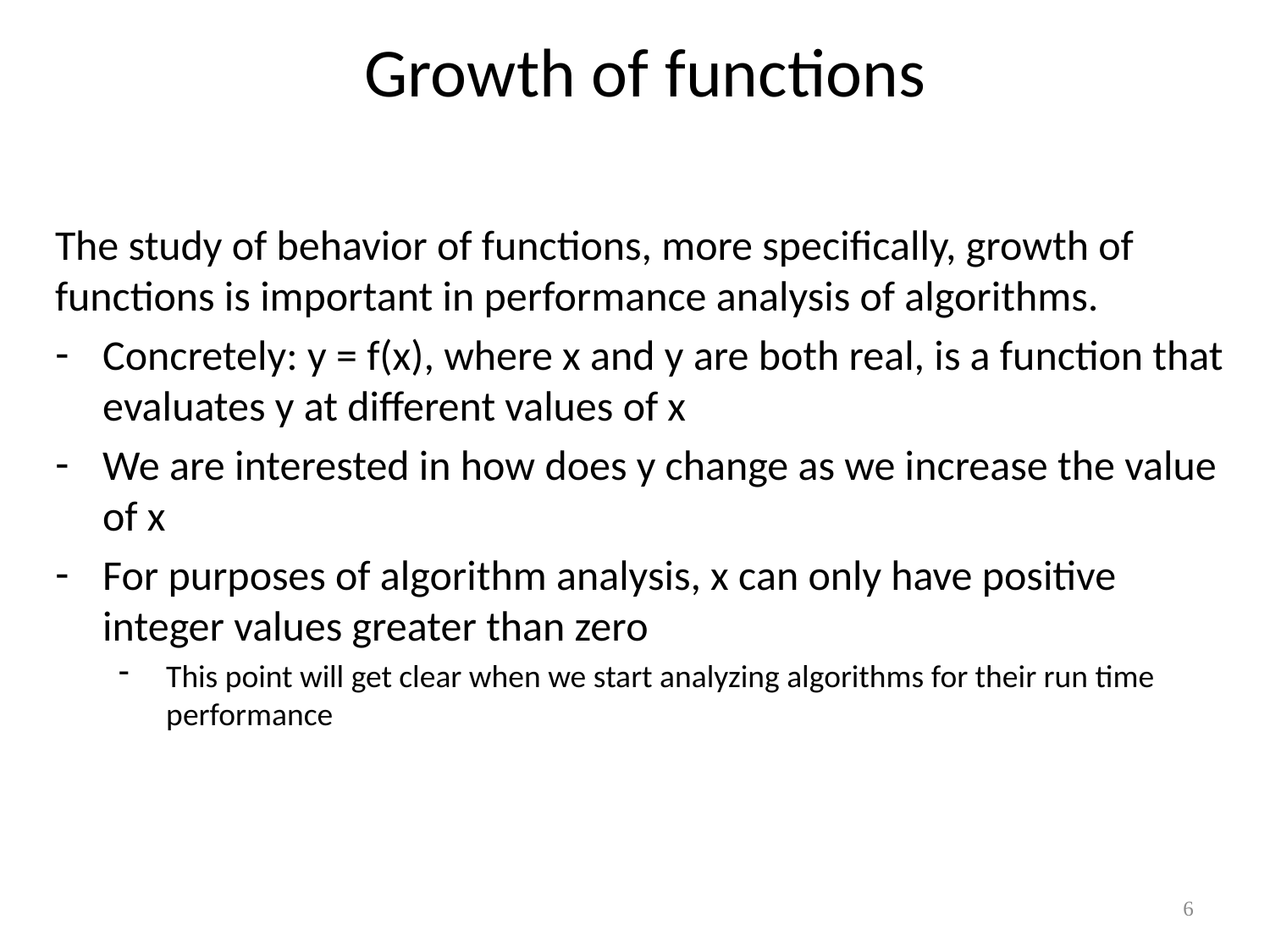

# Growth of functions
The study of behavior of functions, more specifically, growth of functions is important in performance analysis of algorithms.
Concretely: y = f(x), where x and y are both real, is a function that evaluates y at different values of x
We are interested in how does y change as we increase the value of x
For purposes of algorithm analysis, x can only have positive integer values greater than zero
This point will get clear when we start analyzing algorithms for their run time performance

6